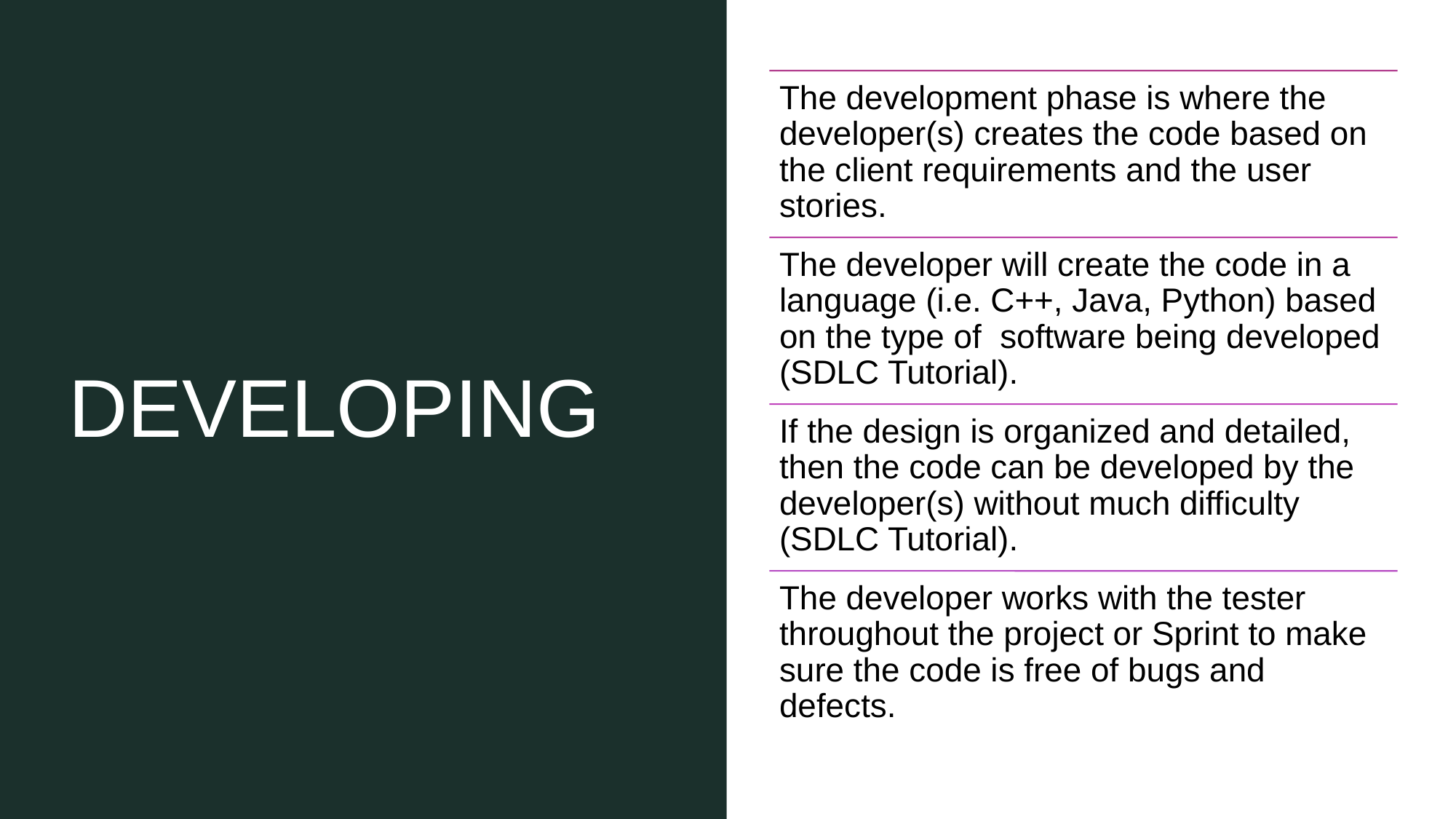

# DEVELOPING
The development phase is where the developer(s) creates the code based on the client requirements and the user stories.
The developer will create the code in a language (i.e. C++, Java, Python) based on the type of  software being developed (SDLC Tutorial).
If the design is organized and detailed, then the code can be developed by the developer(s) without much difficulty (SDLC Tutorial).
The developer works with the tester throughout the project or Sprint to make sure the code is free of bugs and defects.